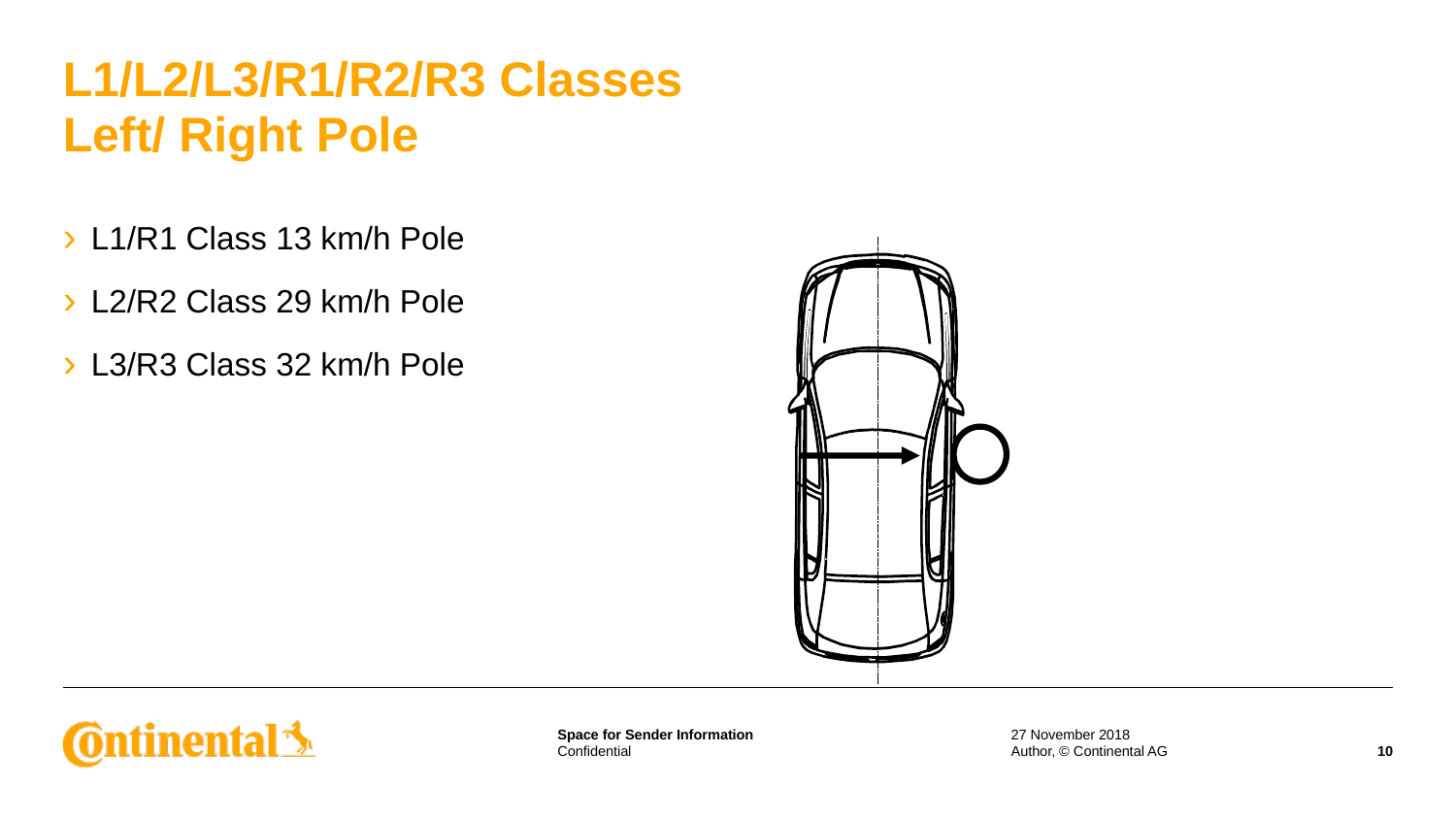

# L1/L2/L3/R1/R2/R3 Classes Left/ Right Pole
L1/R1 Class 13 km/h Pole
L2/R2 Class 29 km/h Pole
L3/R3 Class 32 km/h Pole

27 November 2018
Author, © Continental AG
10